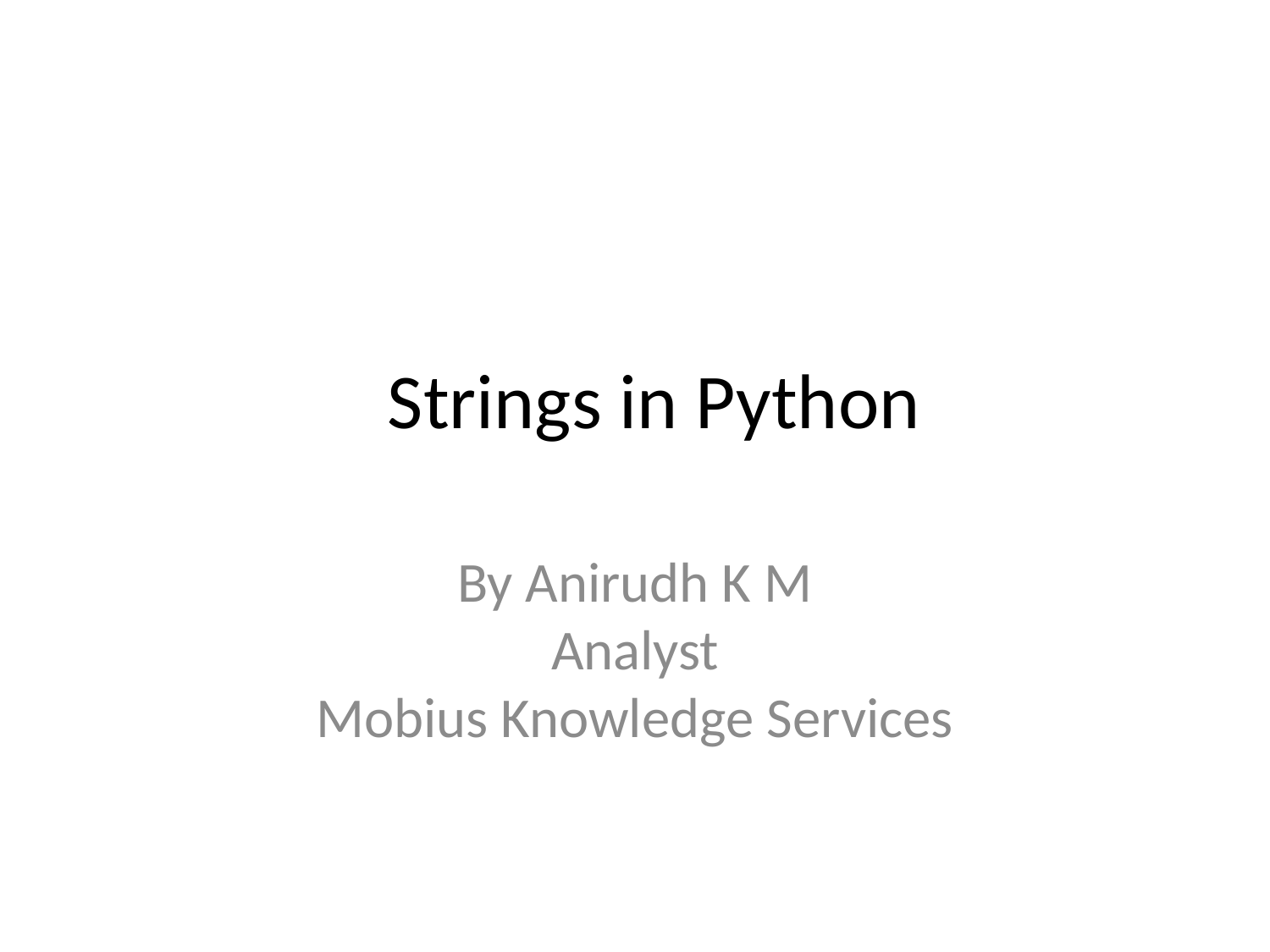

Strings in Python
By Anirudh K M
Analyst
Mobius Knowledge Services